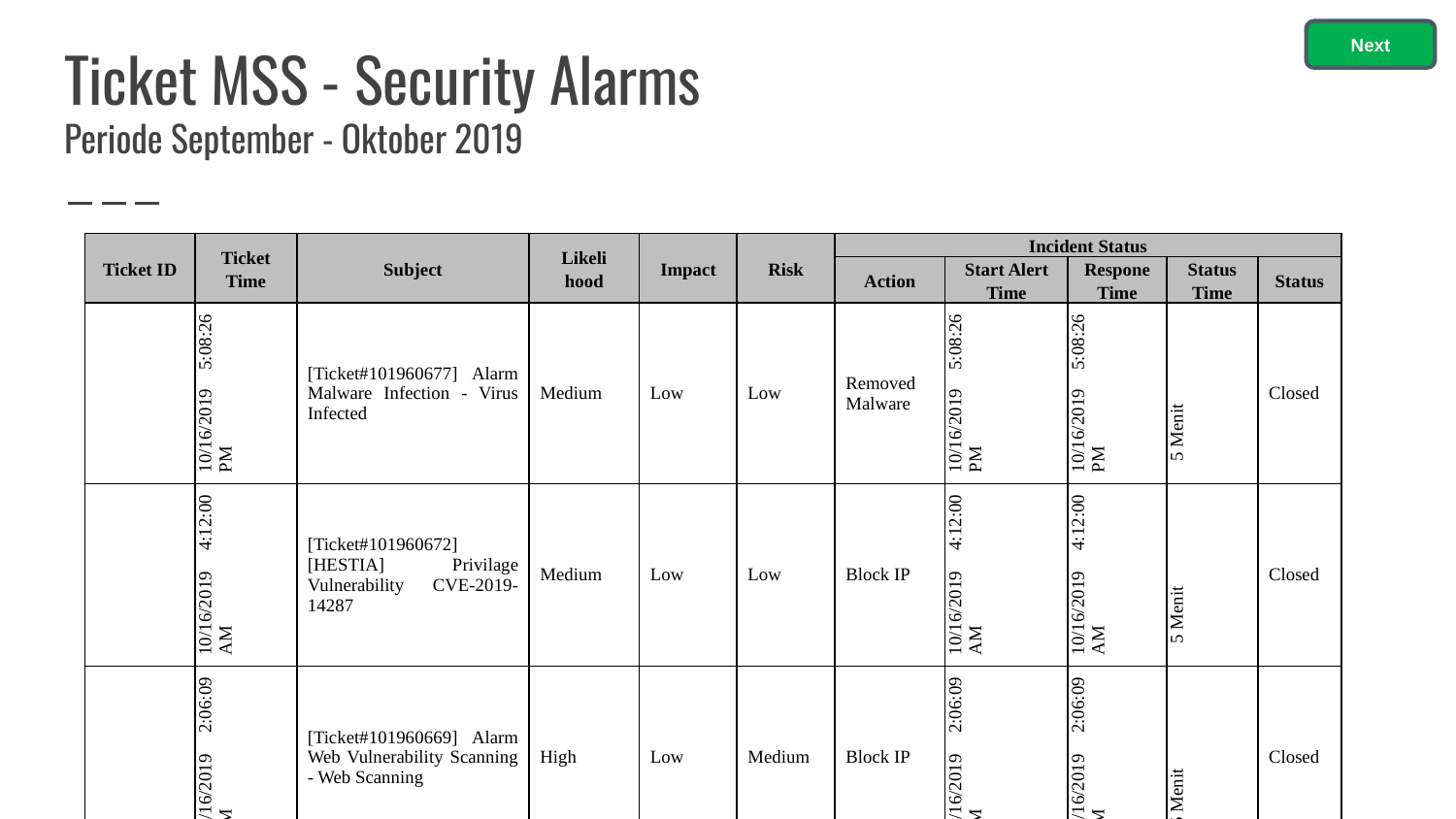

Next
# Ticket MSS - Security Alarms Periode September - Oktober 2019
| Ticket ID | Ticket Time | Subject | Likeli hood | Impact | Risk | Incident Status |  |  |  |  |
| --- | --- | --- | --- | --- | --- | --- | --- | --- | --- | --- |
|  |  |  |  |  |  | Action | Start Alert Time | Respone Time | Status Time | Status |
|  | 10/16/2019 5:08:26 PM | [Ticket#101960677] Alarm Malware Infection - Virus Infected | Medium | Low | Low | Removed Malware | 10/16/2019 5:08:26 PM | 10/16/2019 5:08:26 PM | 5 Menit | Closed |
|  | 10/16/2019 4:12:00 AM | [Ticket#101960672] [HESTIA] Privilage Vulnerability CVE-2019-14287 | Medium | Low | Low | Block IP | 10/16/2019 4:12:00 AM | 10/16/2019 4:12:00 AM | 5 Menit | Closed |
|  | 10/16/2019 2:06:09 AM | [Ticket#101960669] Alarm Web Vulnerability Scanning - Web Scanning | High | Low | Medium | Block IP | 10/16/2019 2:06:09 AM | 10/16/2019 2:06:09 AM | 5 Menit | Closed |
|  | 10/15/2019 10:30:17 PM | [Ticket#101960667] Alarm Unaothorized Access - Suspicious Access | Medium | Low | Low | Block IP | 10/15/2019 10:30:17 PM | 10/15/2019 10:30:17 PM | 5 Menit | Closed |
|  | 10/15/2019 9:43:55 PM | [Ticket#101960664] Alarm Unauthorized Access - Suspicious Access | Medium | Low | Low | Block IP | 10/15/2019 9:43:55 PM | 10/15/2019 9:43:55 PM | 5 Menit | Closed |
|  | 10/15/2019 1:02:34 PM | [Ticket#101960657] Alarm Web Vulnerability Scanning - Web Scanning | High | Low | Medium | Block IP | 10/15/2019 1:02:34 PM | 10/15/2019 1:02:34 PM | 5 Menit | Closed |